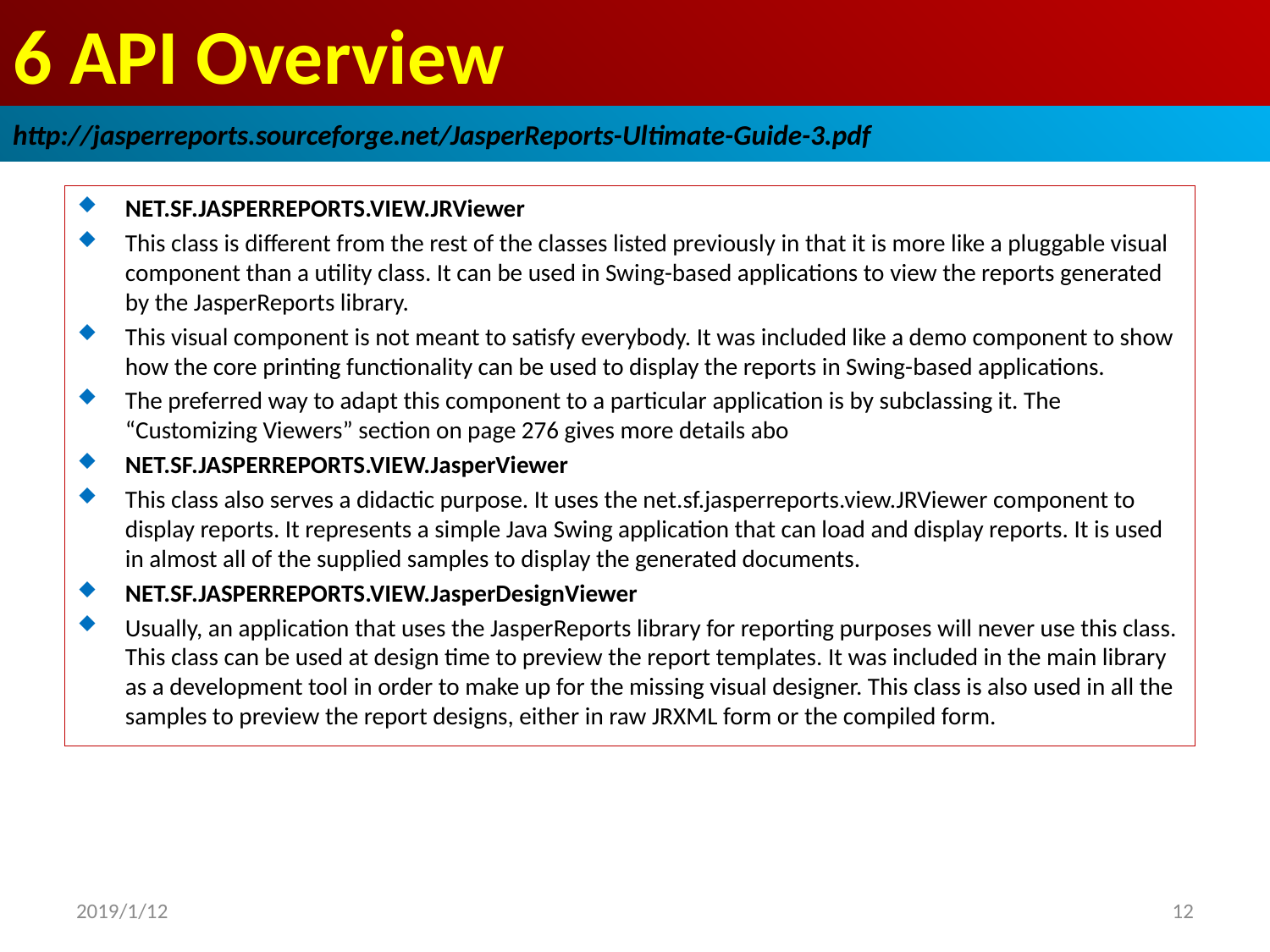

# 6 API Overview
http://jasperreports.sourceforge.net/JasperReports-Ultimate-Guide-3.pdf
NET.SF.JASPERREPORTS.VIEW.JRViewer
This class is different from the rest of the classes listed previously in that it is more like a pluggable visual component than a utility class. It can be used in Swing-based applications to view the reports generated by the JasperReports library.
This visual component is not meant to satisfy everybody. It was included like a demo component to show how the core printing functionality can be used to display the reports in Swing-based applications.
The preferred way to adapt this component to a particular application is by subclassing it. The “Customizing Viewers” section on page 276 gives more details abo
NET.SF.JASPERREPORTS.VIEW.JasperViewer
This class also serves a didactic purpose. It uses the net.sf.jasperreports.view.JRViewer component to display reports. It represents a simple Java Swing application that can load and display reports. It is used in almost all of the supplied samples to display the generated documents.
NET.SF.JASPERREPORTS.VIEW.JasperDesignViewer
Usually, an application that uses the JasperReports library for reporting purposes will never use this class. This class can be used at design time to preview the report templates. It was included in the main library as a development tool in order to make up for the missing visual designer. This class is also used in all the samples to preview the report designs, either in raw JRXML form or the compiled form.
2019/1/12
12